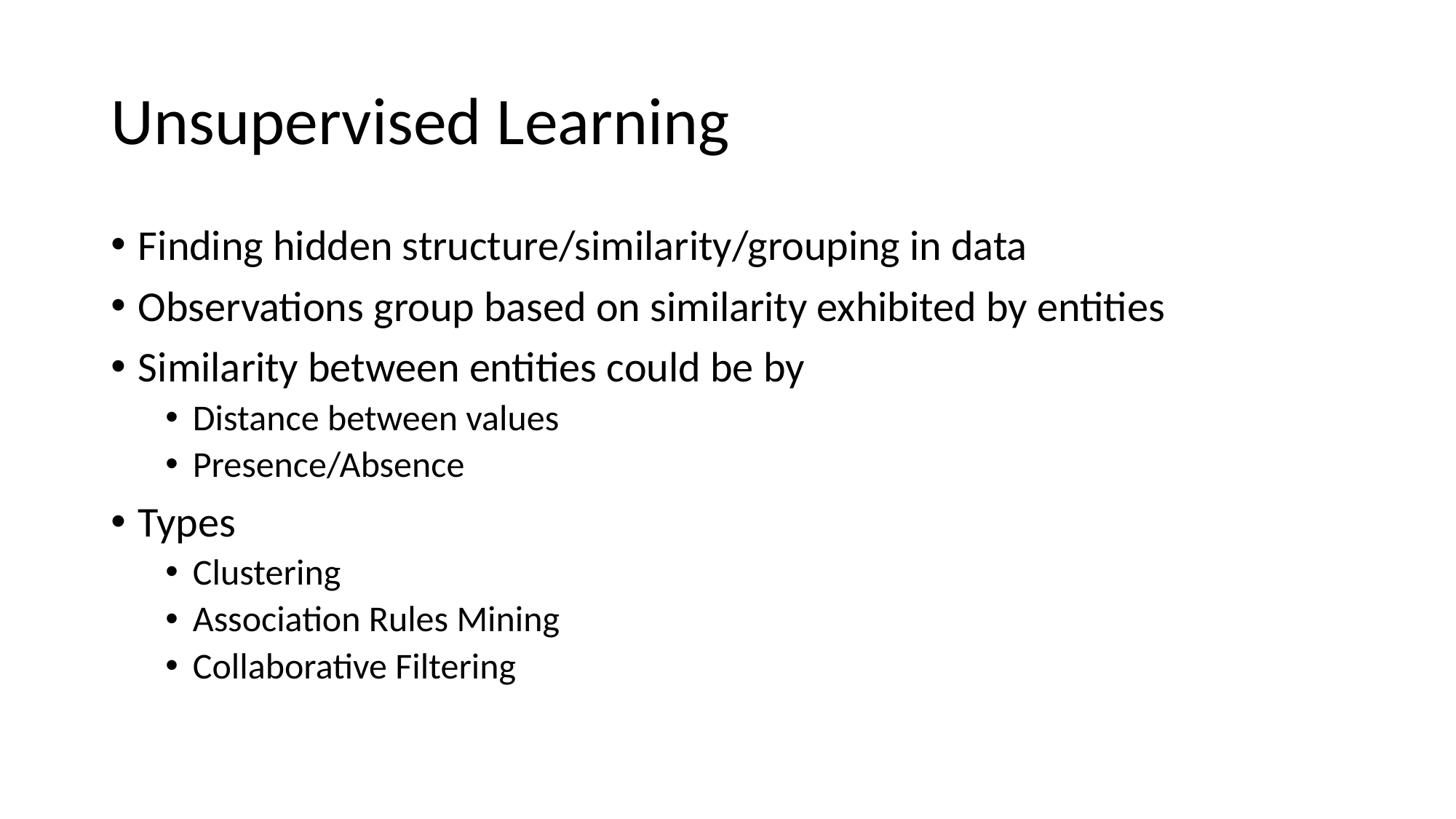

# Unsupervised Learning
Finding hidden structure/similarity/grouping in data
Observations group based on similarity exhibited by entities
Similarity between entities could be by
Distance between values
Presence/Absence
Types
Clustering
Association Rules Mining
Collaborative Filtering